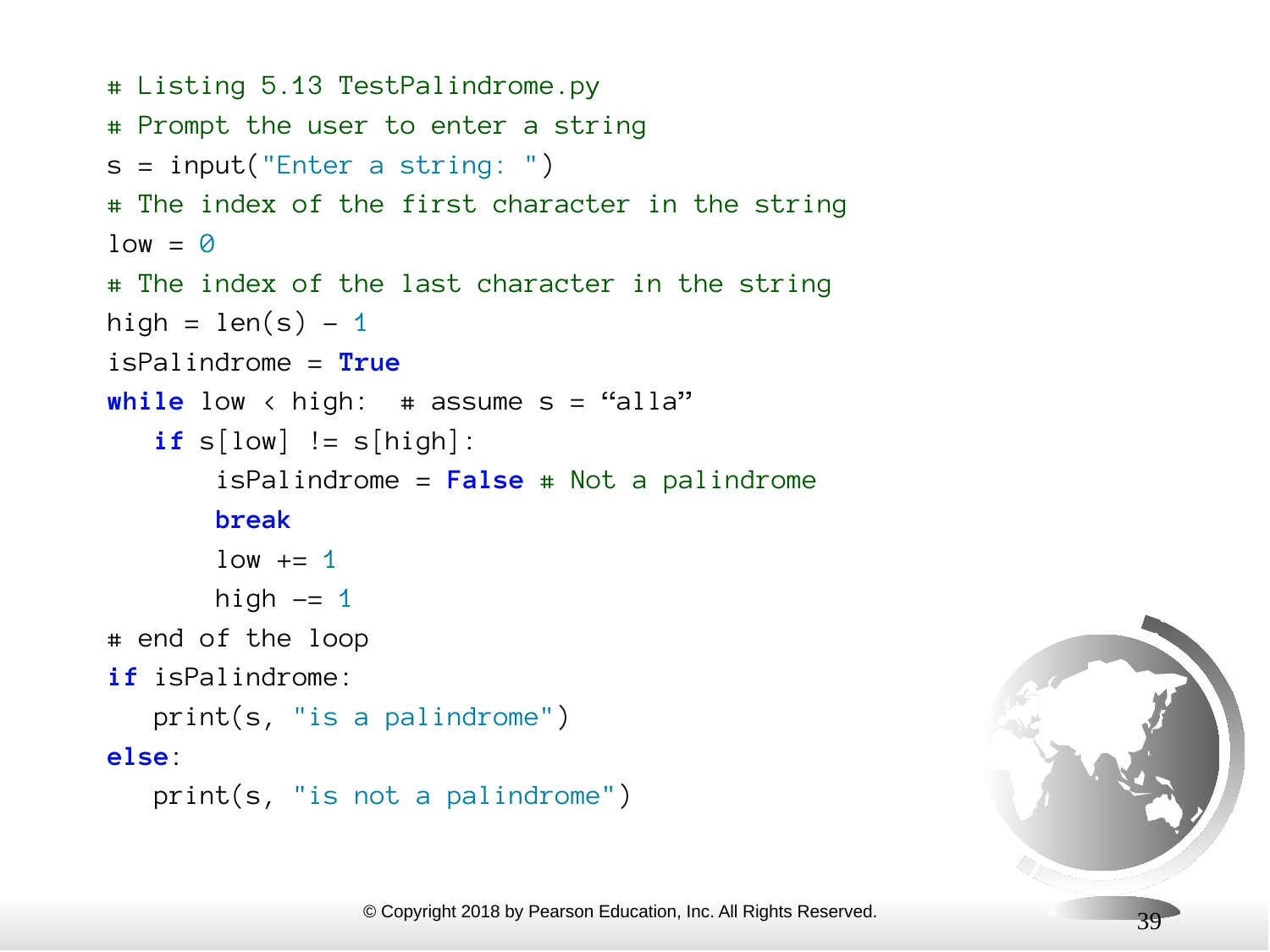

# Listing 5.13 TestPalindrome.py
# Prompt the user to enter a string
s = input("Enter a string: ")
# The index of the first character in the string
low = 0
# The index of the last character in the string
high = len(s) - 1
isPalindrome = True
while low < high:  # assume s = “alla”
   if s[low] != s[high]:
       isPalindrome = False # Not a palindrome
       break
       low += 1
       high -= 1
# end of the loop
if isPalindrome:
   print(s, "is a palindrome")
else:
   print(s, "is not a palindrome")
39